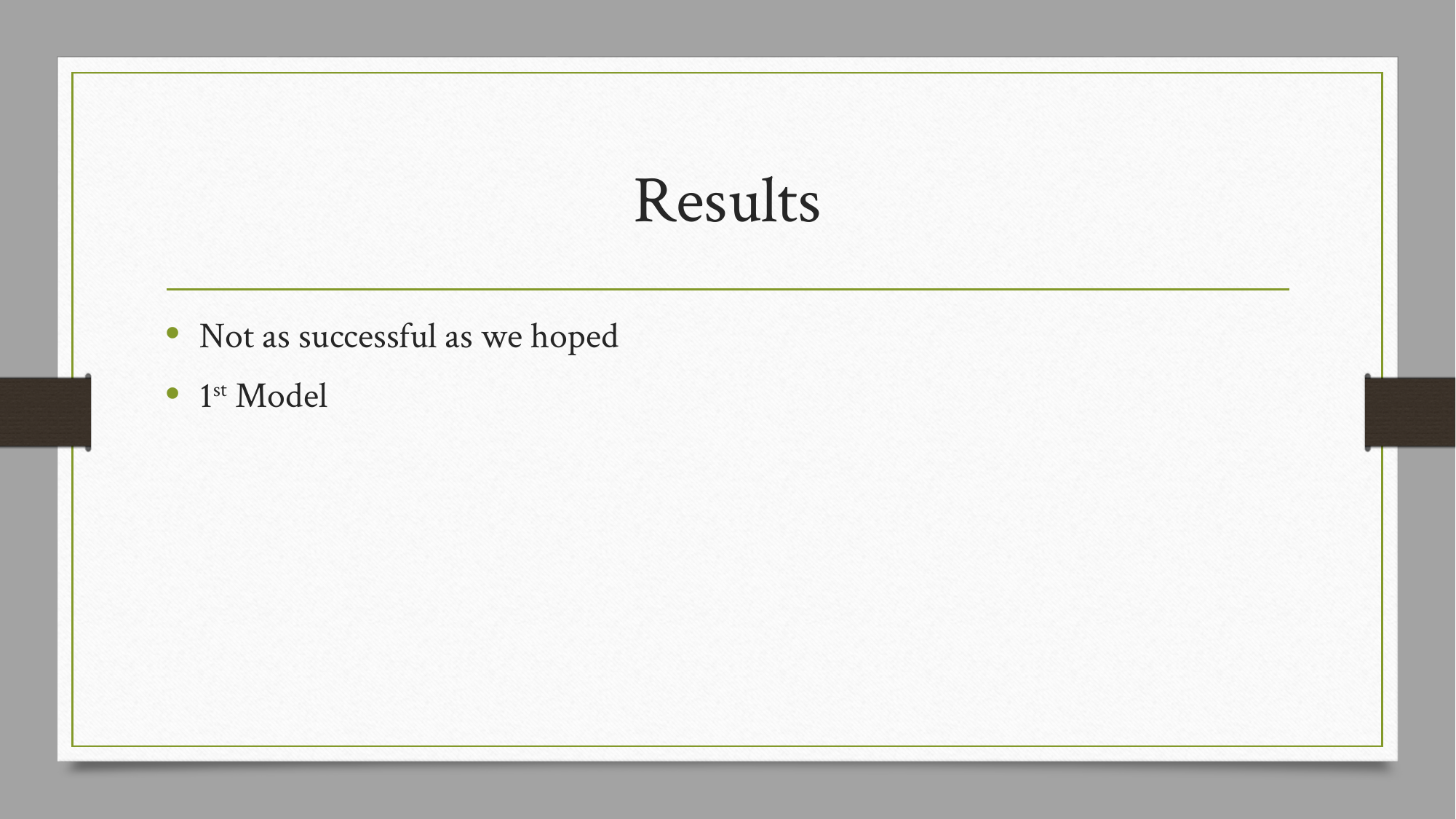

# Results
Not as successful as we hoped
1st Model